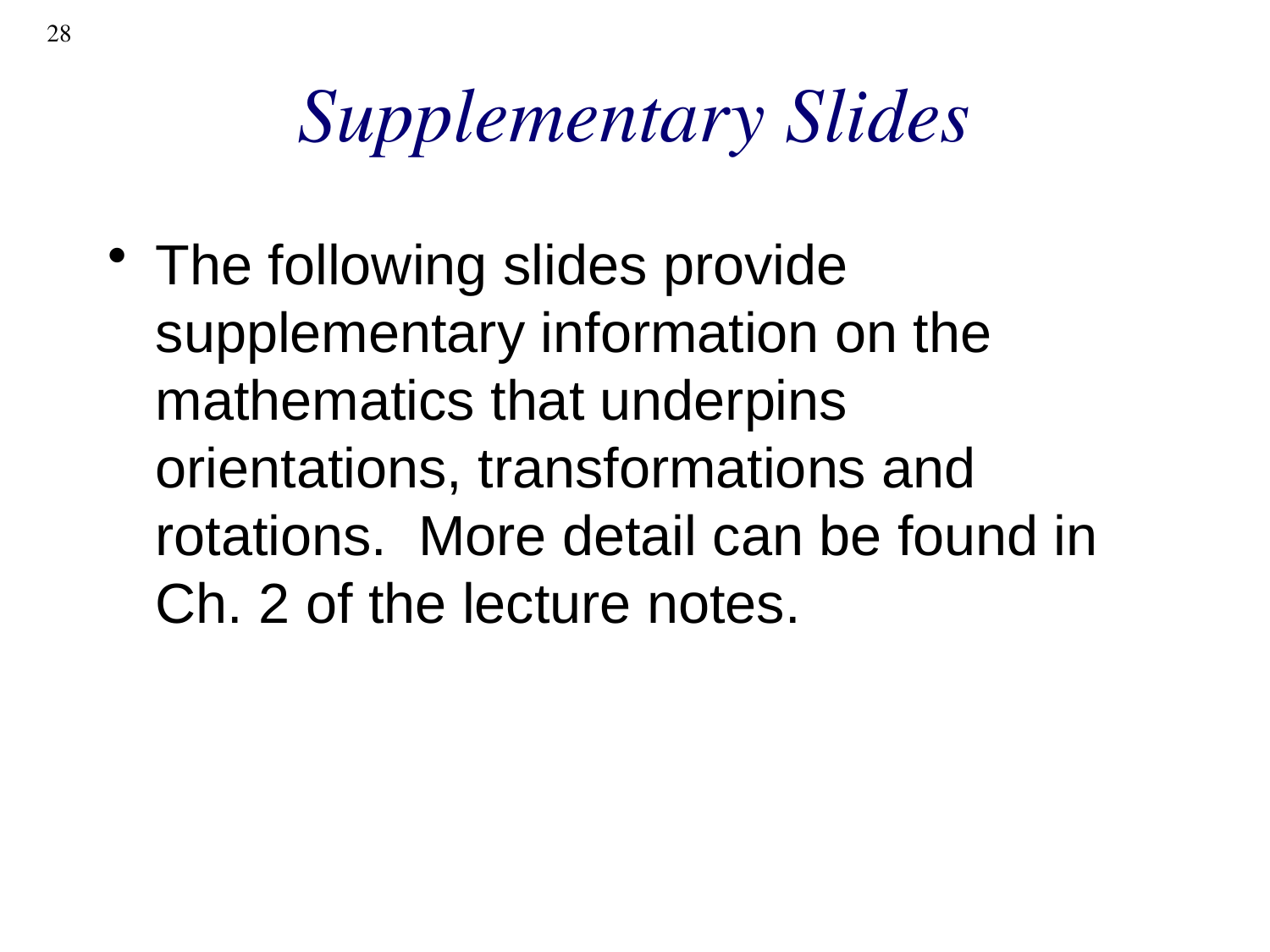

28
# Supplementary Slides
The following slides provide supplementary information on the mathematics that underpins orientations, transformations and rotations.  More detail can be found in Ch. 2 of the lecture notes.